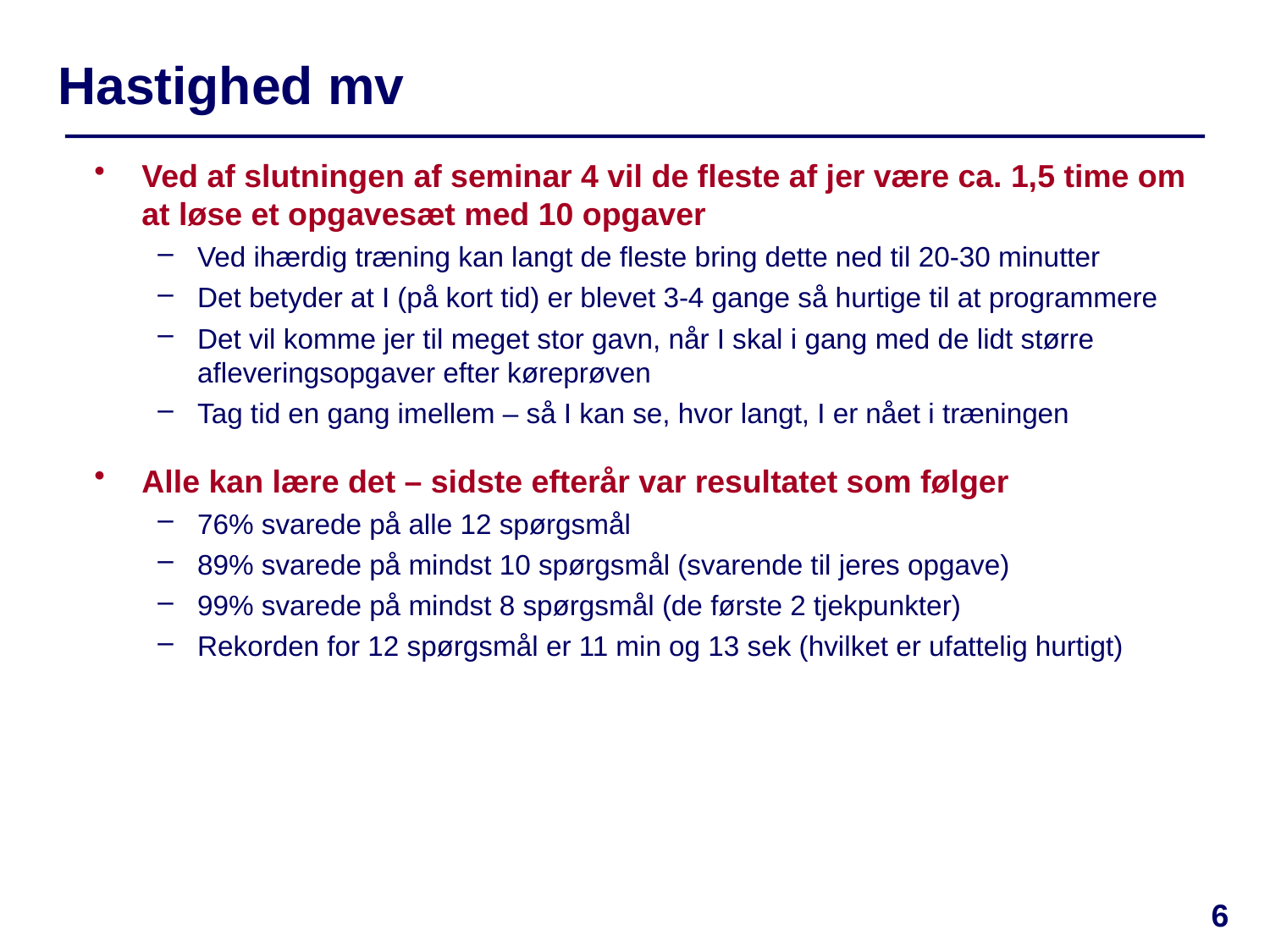

# Hastighed mv
Ved af slutningen af seminar 4 vil de fleste af jer være ca. 1,5 time om at løse et opgavesæt med 10 opgaver
Ved ihærdig træning kan langt de fleste bring dette ned til 20-30 minutter
Det betyder at I (på kort tid) er blevet 3-4 gange så hurtige til at programmere
Det vil komme jer til meget stor gavn, når I skal i gang med de lidt større afleveringsopgaver efter køreprøven
Tag tid en gang imellem – så I kan se, hvor langt, I er nået i træningen
Alle kan lære det – sidste efterår var resultatet som følger
76% svarede på alle 12 spørgsmål
89% svarede på mindst 10 spørgsmål (svarende til jeres opgave)
99% svarede på mindst 8 spørgsmål (de første 2 tjekpunkter)
Rekorden for 12 spørgsmål er 11 min og 13 sek (hvilket er ufattelig hurtigt)

6